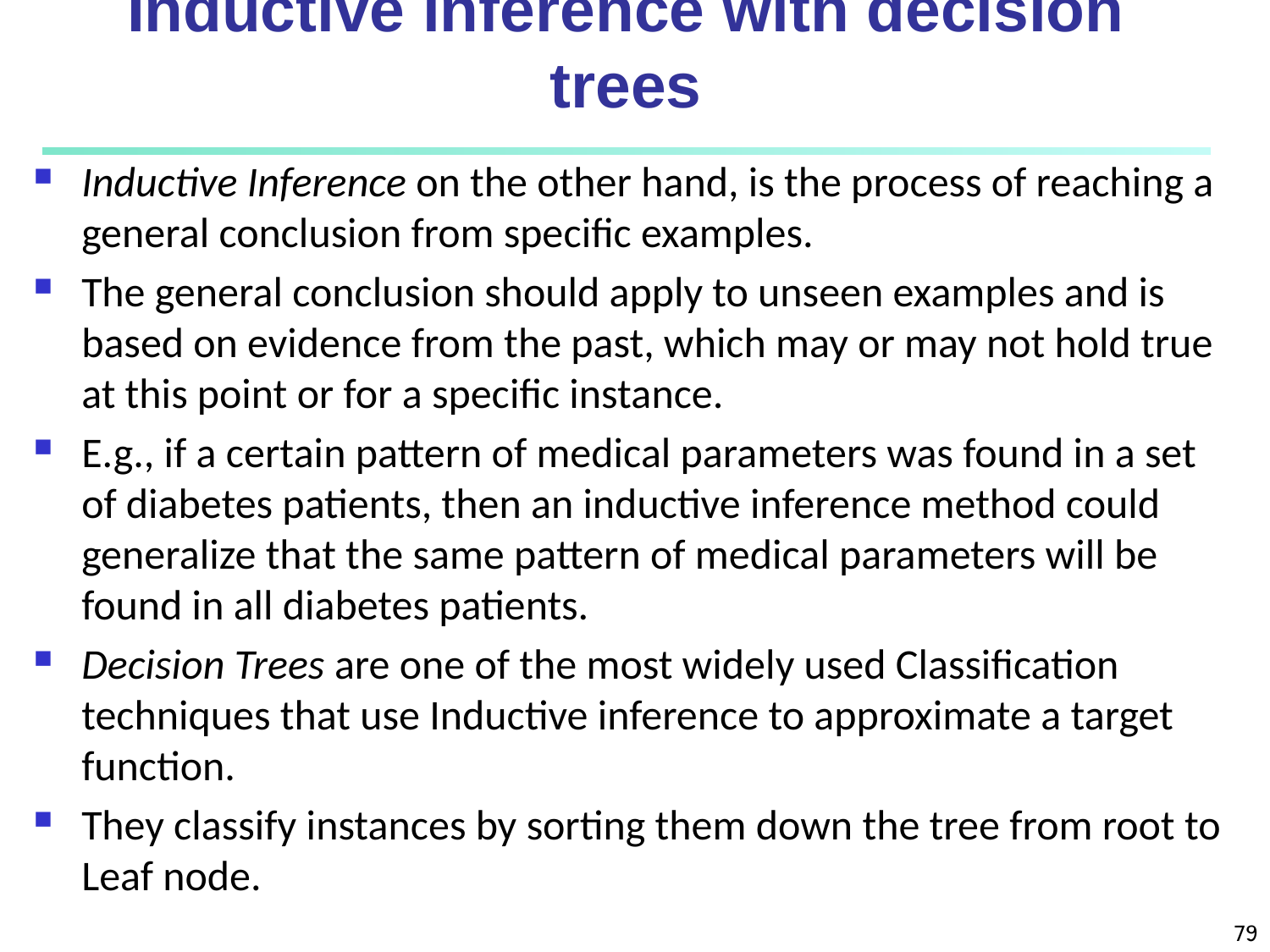

# Inductive inference with decision trees
Inductive Inference on the other hand, is the process of reaching a general conclusion from specific examples.
The general conclusion should apply to unseen examples and is based on evidence from the past, which may or may not hold true at this point or for a specific instance.
E.g., if a certain pattern of medical parameters was found in a set of diabetes patients, then an inductive inference method could generalize that the same pattern of medical parameters will be found in all diabetes patients.
Decision Trees are one of the most widely used Classification techniques that use Inductive inference to approximate a target function.
They classify instances by sorting them down the tree from root to Leaf node.

79